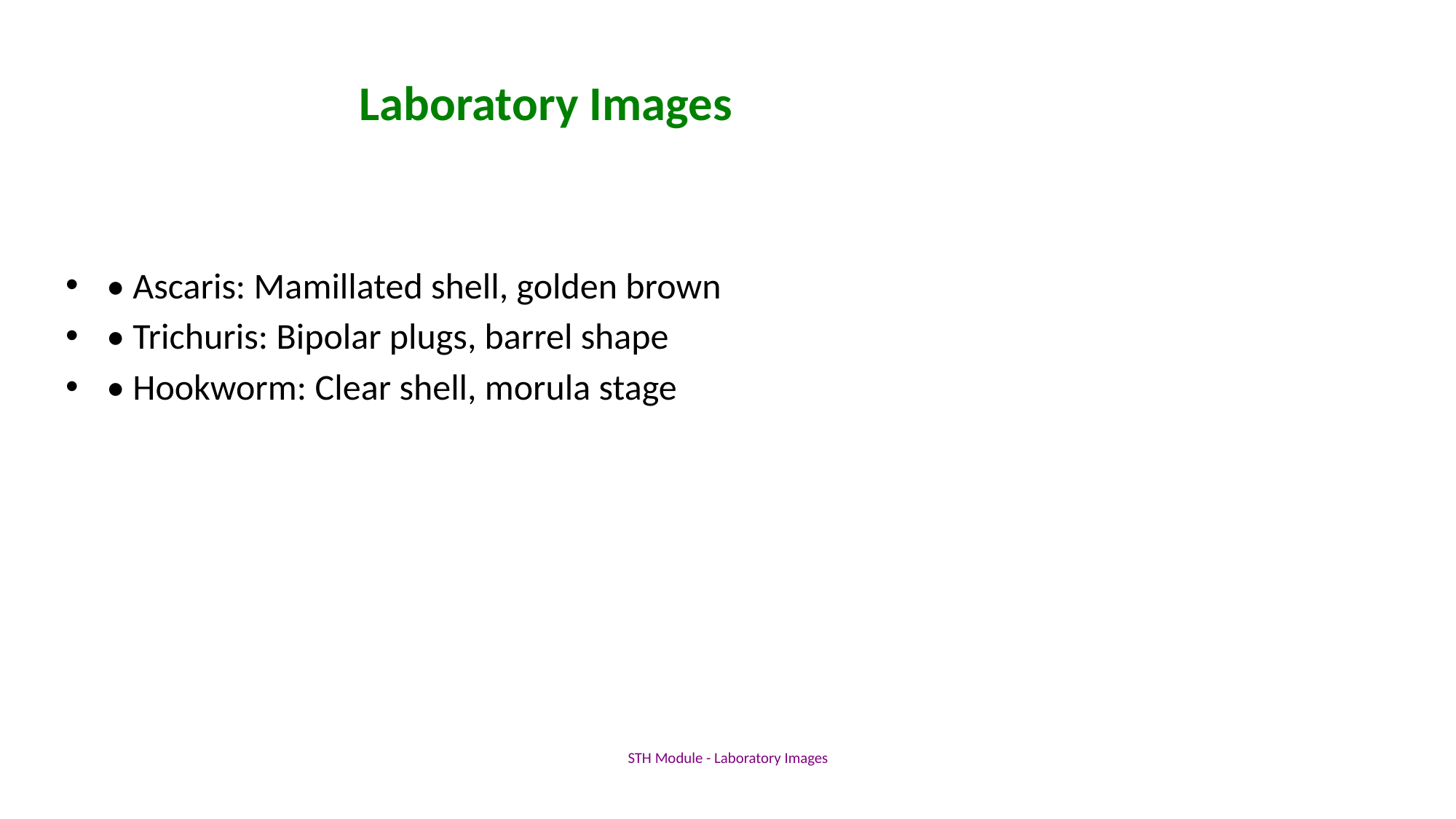

# Laboratory Images

• Ascaris: Mamillated shell, golden brown
• Trichuris: Bipolar plugs, barrel shape
• Hookworm: Clear shell, morula stage
STH Module - Laboratory Images